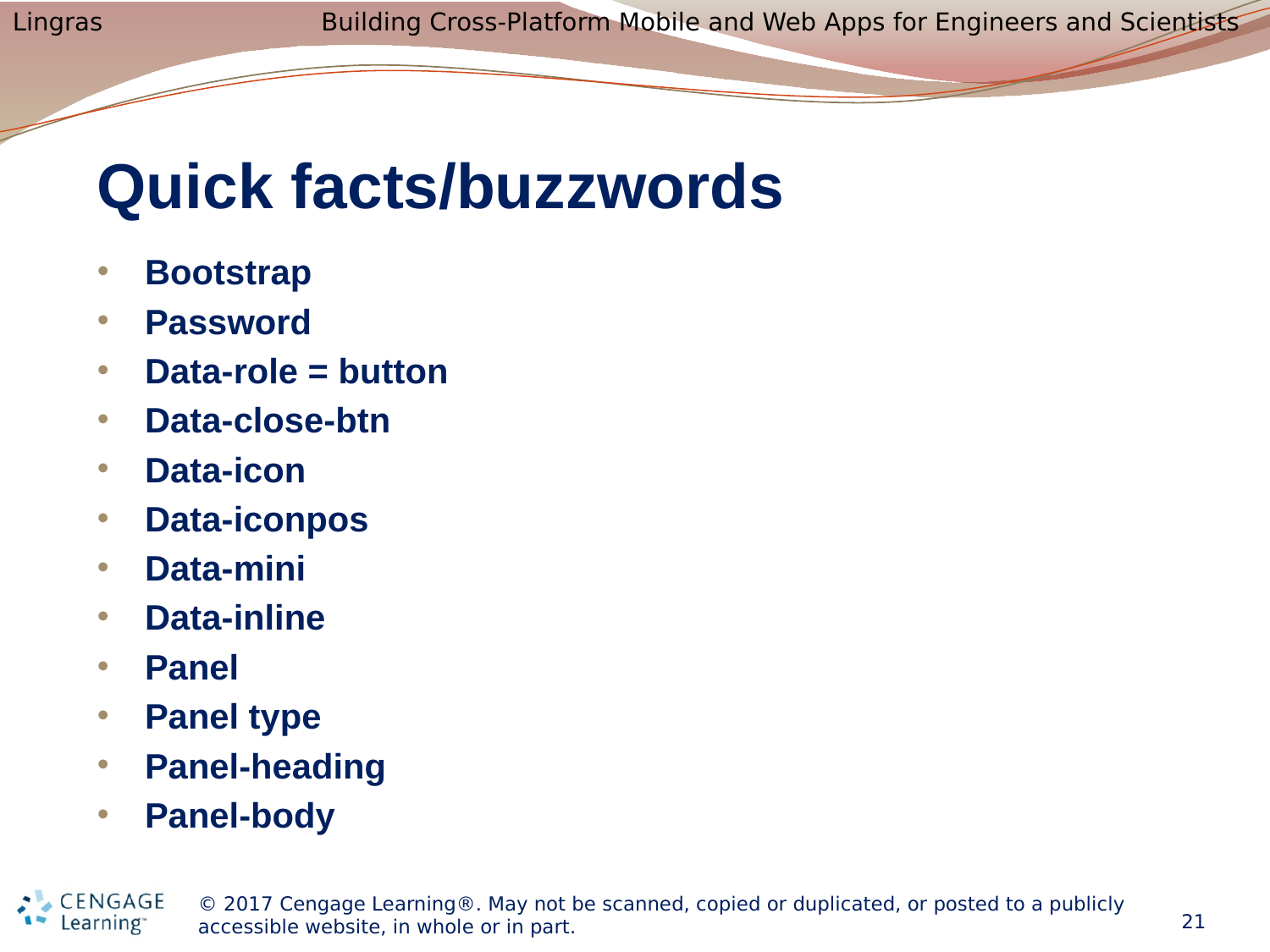

# Quick facts/buzzwords
Bootstrap
Password
Data-role = button
Data-close-btn
Data-icon
Data-iconpos
Data-mini
Data-inline
Panel
Panel type
Panel-heading
Panel-body
21
© 2017 Cengage Learning®. May not be scanned, copied or duplicated, or posted to a publicly accessible website, in whole or in part.